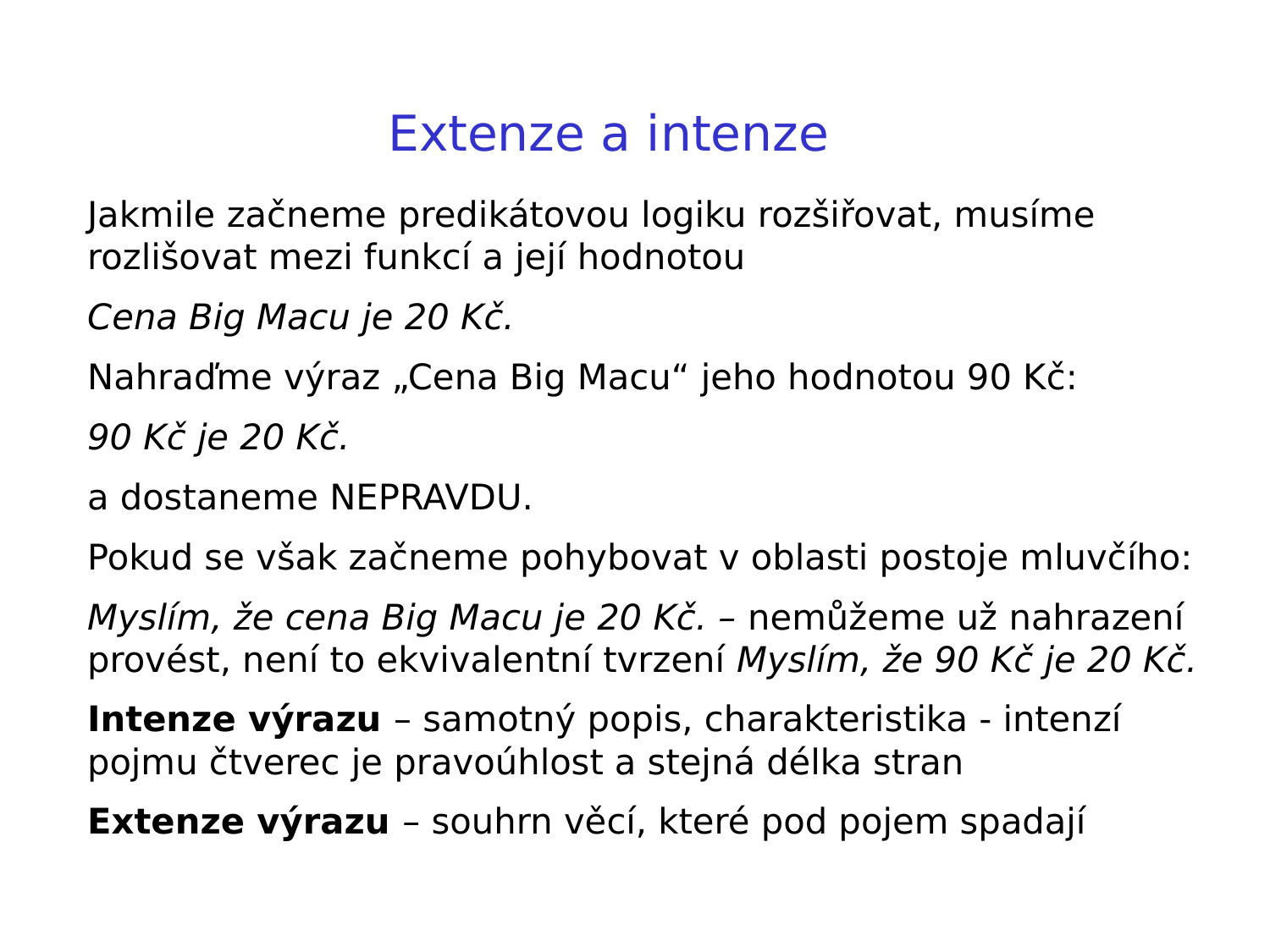

Extenze a intenze
Jakmile začneme predikátovou logiku rozšiřovat, musíme rozlišovat mezi funkcí a její hodnotou
Cena Big Macu je 20 Kč.
Nahraďme výraz „Cena Big Macu“ jeho hodnotou 90 Kč:
90 Kč je 20 Kč.
a dostaneme NEPRAVDU.
Pokud se však začneme pohybovat v oblasti postoje mluvčího:
Myslím, že cena Big Macu je 20 Kč. – nemůžeme už nahrazení provést, není to ekvivalentní tvrzení Myslím, že 90 Kč je 20 Kč.
Intenze výrazu – samotný popis, charakteristika - intenzí pojmu čtverec je pravoúhlost a stejná délka stran
Extenze výrazu – souhrn věcí, které pod pojem spadají